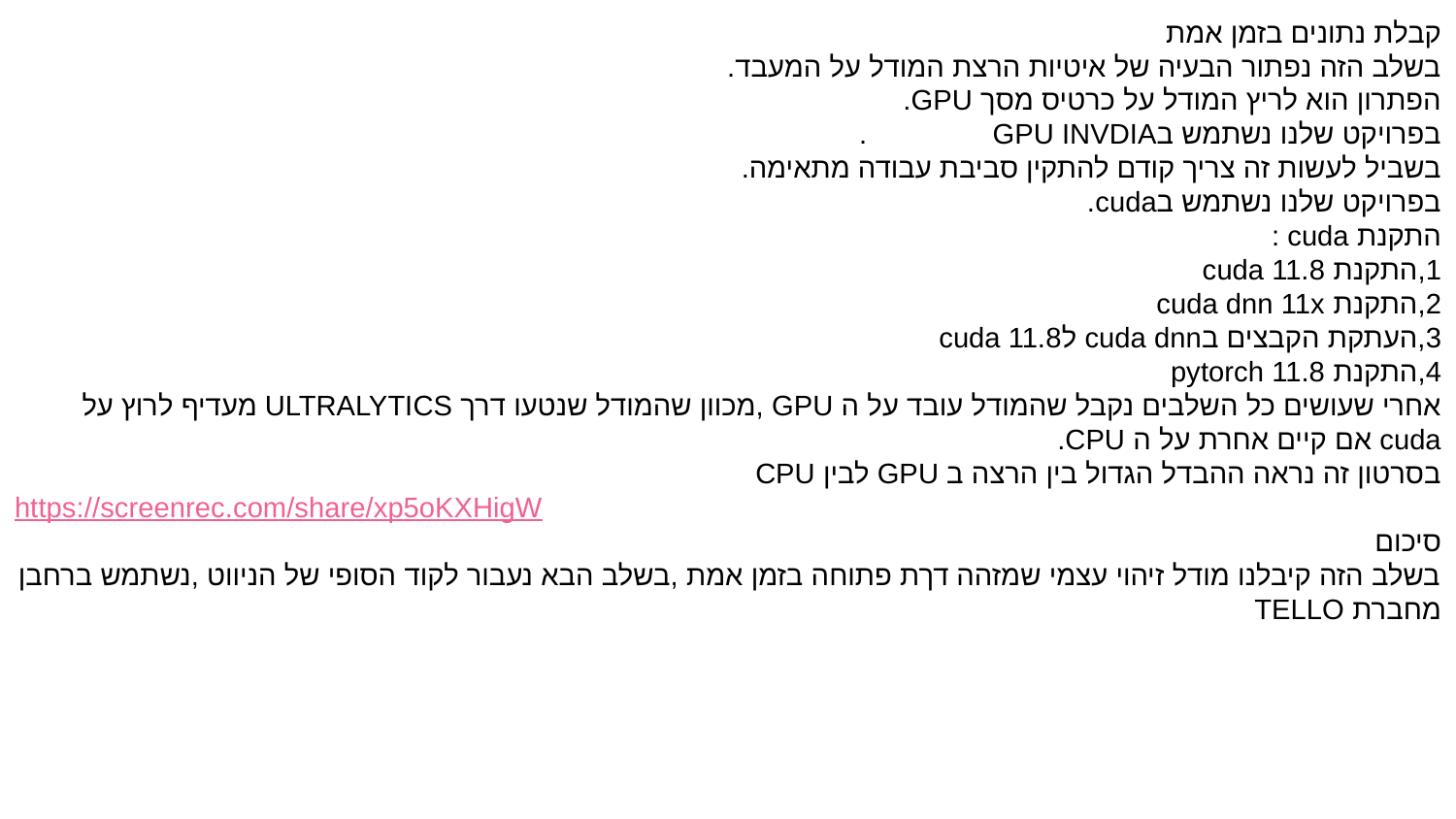

קבלת נתונים בזמן אמת
בשלב הזה נפתור הבעיה של איטיות הרצת המודל על המעבד.
הפתרון הוא לריץ המודל על כרטיס מסך GPU.
בפרויקט שלנו נשתמש בGPU INVDIA	.
בשביל לעשות זה צריך קודם להתקין סביבת עבודה מתאימה.
בפרויקט שלנו נשתמש בcuda.
התקנת cuda :
1,התקנת cuda 11.8
2,התקנת cuda dnn 11x
3,העתקת הקבצים בcuda dnn לcuda 11.8
4,התקנת pytorch 11.8
אחרי שעושים כל השלבים נקבל שהמודל עובד על ה GPU ,מכוון שהמודל שנטעו דרך ULTRALYTICS מעדיף לרוץ על cuda אם קיים אחרת על ה CPU.
בסרטון זה נראה ההבדל הגדול בין הרצה ב GPU לבין CPU
https://screenrec.com/share/xp5oKXHigW
סיכום
בשלב הזה קיבלנו מודל זיהוי עצמי שמזהה דךת פתוחה בזמן אמת ,בשלב הבא נעבור לקוד הסופי של הניווט ,נשתמש ברחבן מחברת TELLO